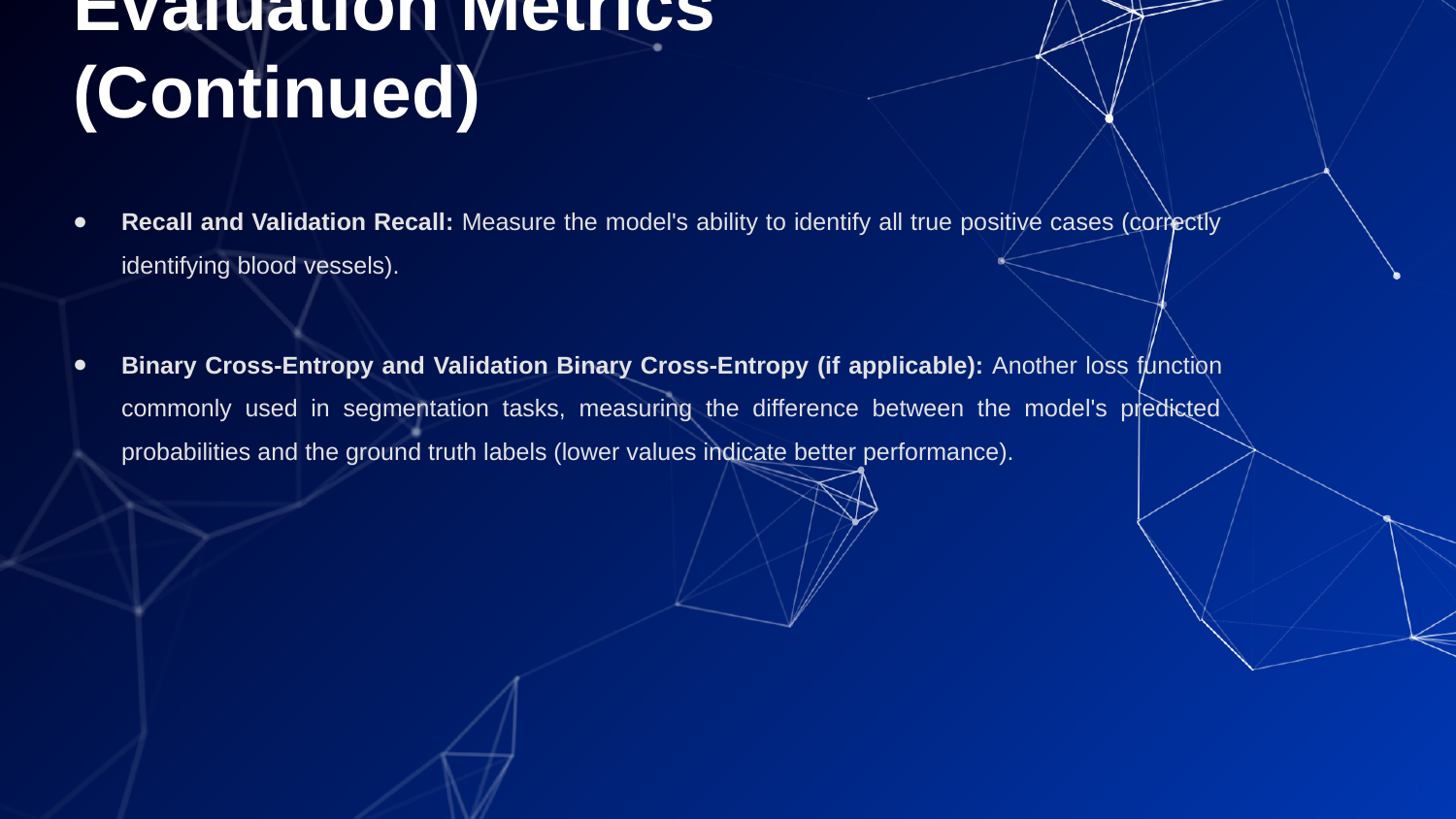

# Evaluation Metrics (Continued)
Recall and Validation Recall: Measure the model's ability to identify all true positive cases (correctly identifying blood vessels).

Binary Cross-Entropy and Validation Binary Cross-Entropy (if applicable): Another loss function commonly used in segmentation tasks, measuring the difference between the model's predicted probabilities and the ground truth labels (lower values indicate better performance).

10